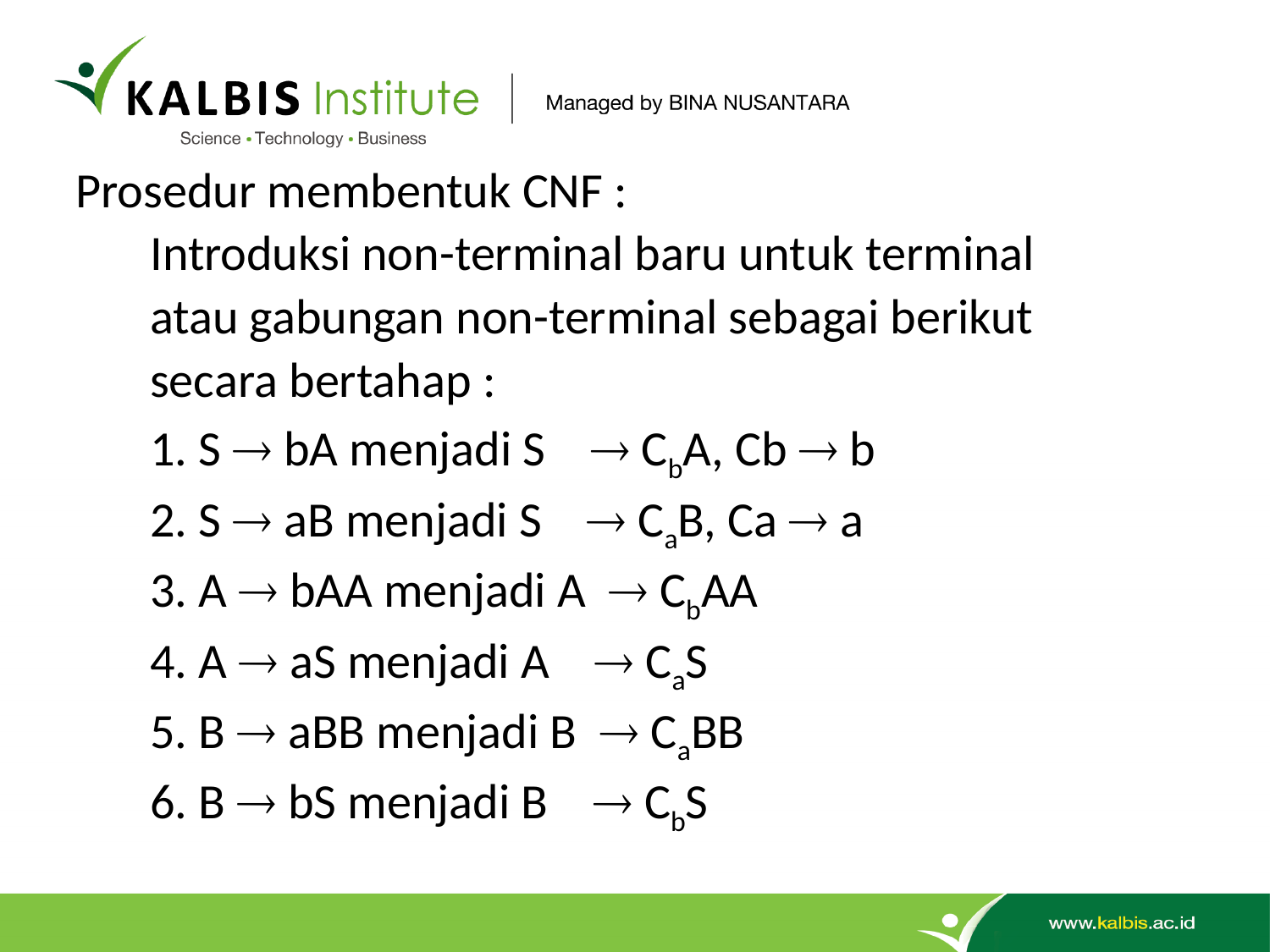

#
Prosedur membentuk CNF :
	Introduksi non-terminal baru untuk terminal
	atau gabungan non-terminal sebagai berikut
	secara bertahap :
	1. S → bA menjadi S    → CbA, Cb → b
	2. S → aB menjadi S    → CaB, Ca → a
	3. A → bAA menjadi A  → CbAA
	4. A → aS menjadi A    → CaS
	5. B → aBB menjadi B  → CaBB
	6. B → bS menjadi B    → CbS